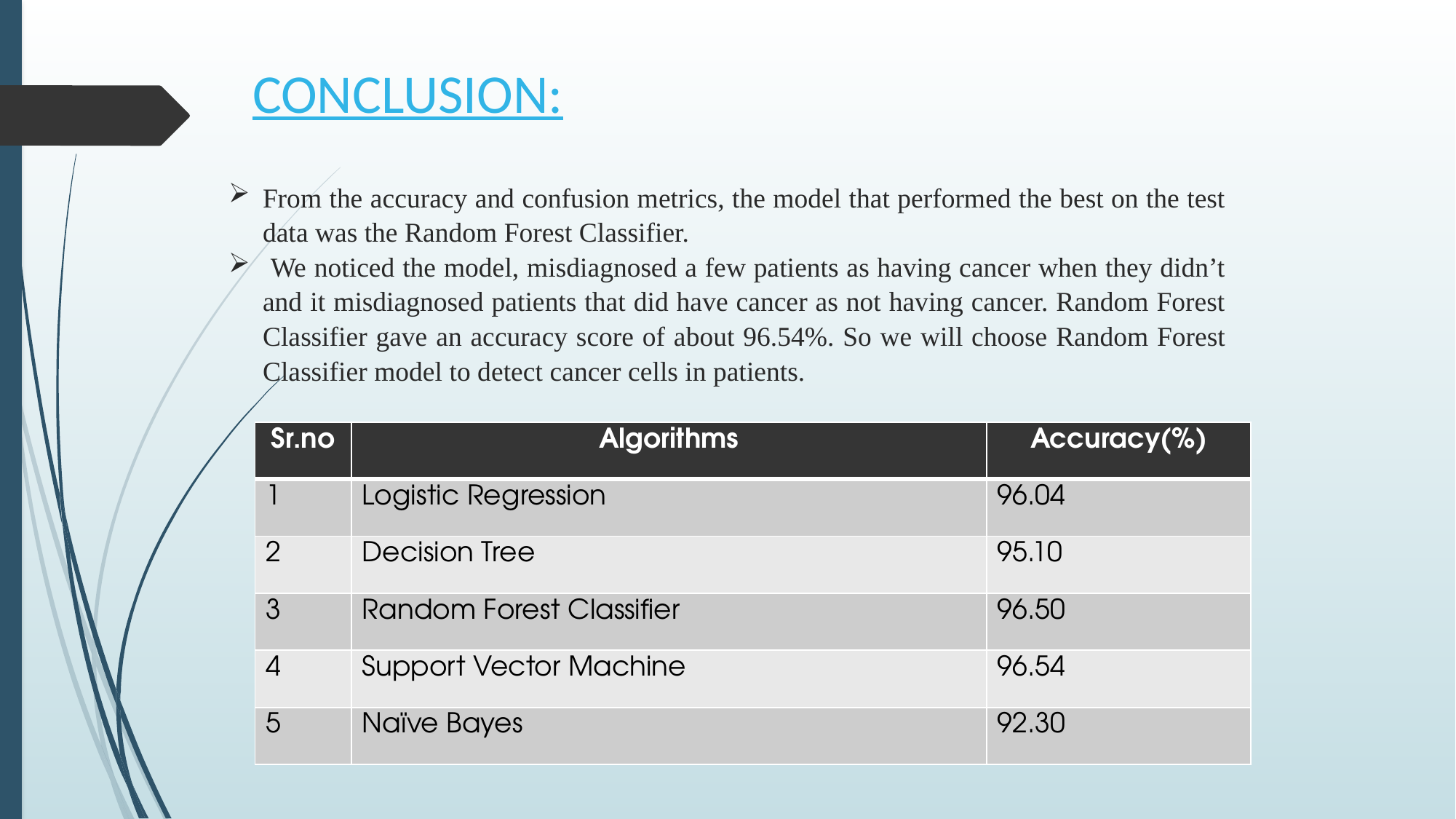

CONCLUSION:
From the accuracy and confusion metrics, the model that performed the best on the test data was the Random Forest Classifier.
 We noticed the model, misdiagnosed a few patients as having cancer when they didn’t and it misdiagnosed patients that did have cancer as not having cancer. Random Forest Classifier gave an accuracy score of about 96.54%. So we will choose Random Forest Classifier model to detect cancer cells in patients.
| Sr.no | Algorithms | Accuracy(%) |
| --- | --- | --- |
| 1 | Logistic Regression | 96.04 |
| 2 | Decision Tree | 95.10 |
| 3 | Random Forest Classifier | 96.50 |
| 4 | Support Vector Machine | 96.54 |
| 5 | Naïve Bayes | 92.30 |